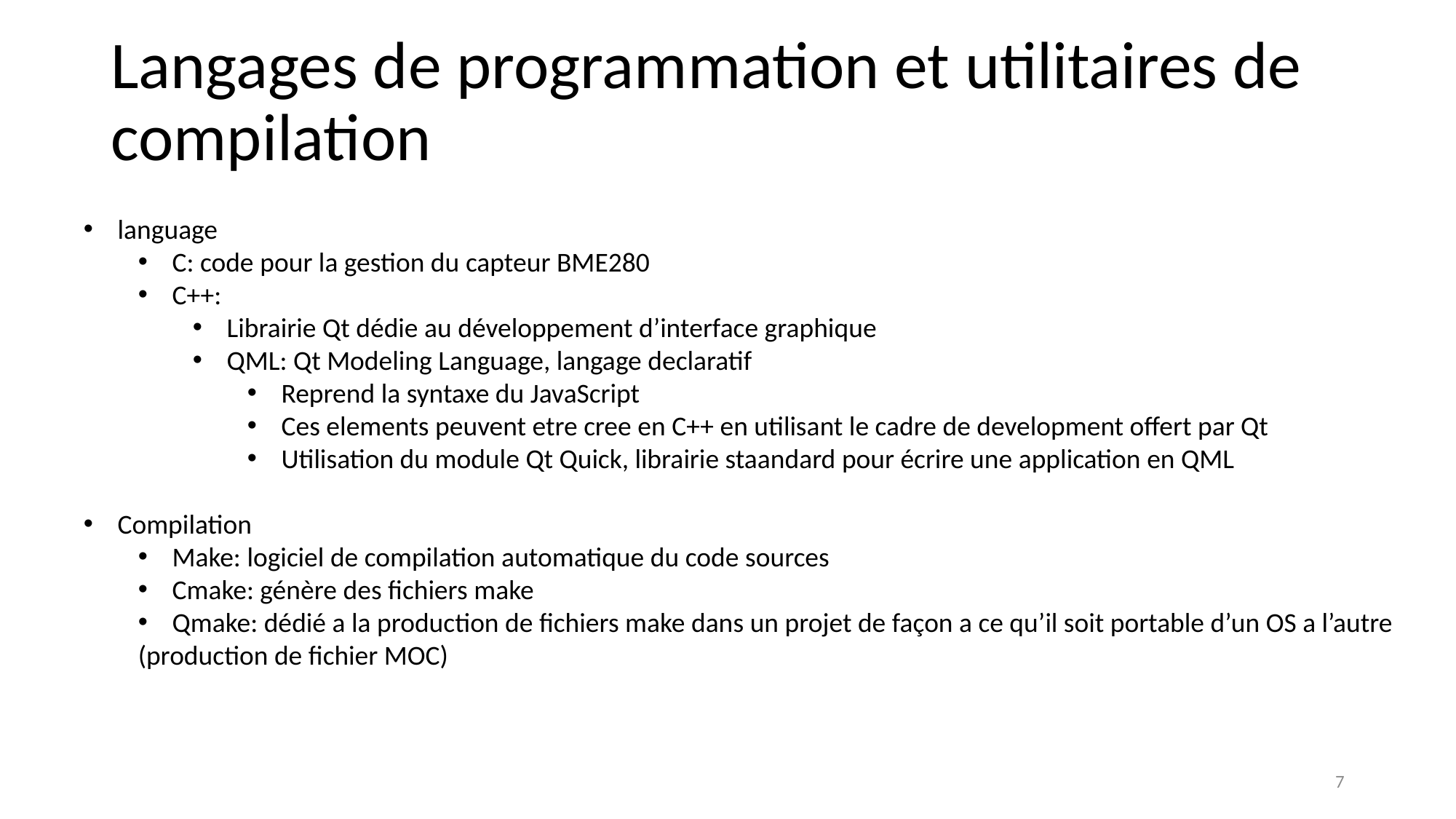

Langages de programmation et utilitaires de compilation
language
C: code pour la gestion du capteur BME280
C++:
Librairie Qt dédie au développement d’interface graphique
QML: Qt Modeling Language, langage declaratif
Reprend la syntaxe du JavaScript
Ces elements peuvent etre cree en C++ en utilisant le cadre de development offert par Qt
Utilisation du module Qt Quick, librairie staandard pour écrire une application en QML

Compilation
Make: logiciel de compilation automatique du code sources
Cmake: génère des fichiers make
Qmake: dédié a la production de fichiers make dans un projet de façon a ce qu’il soit portable d’un OS a l’autre
(production de fichier MOC)

7